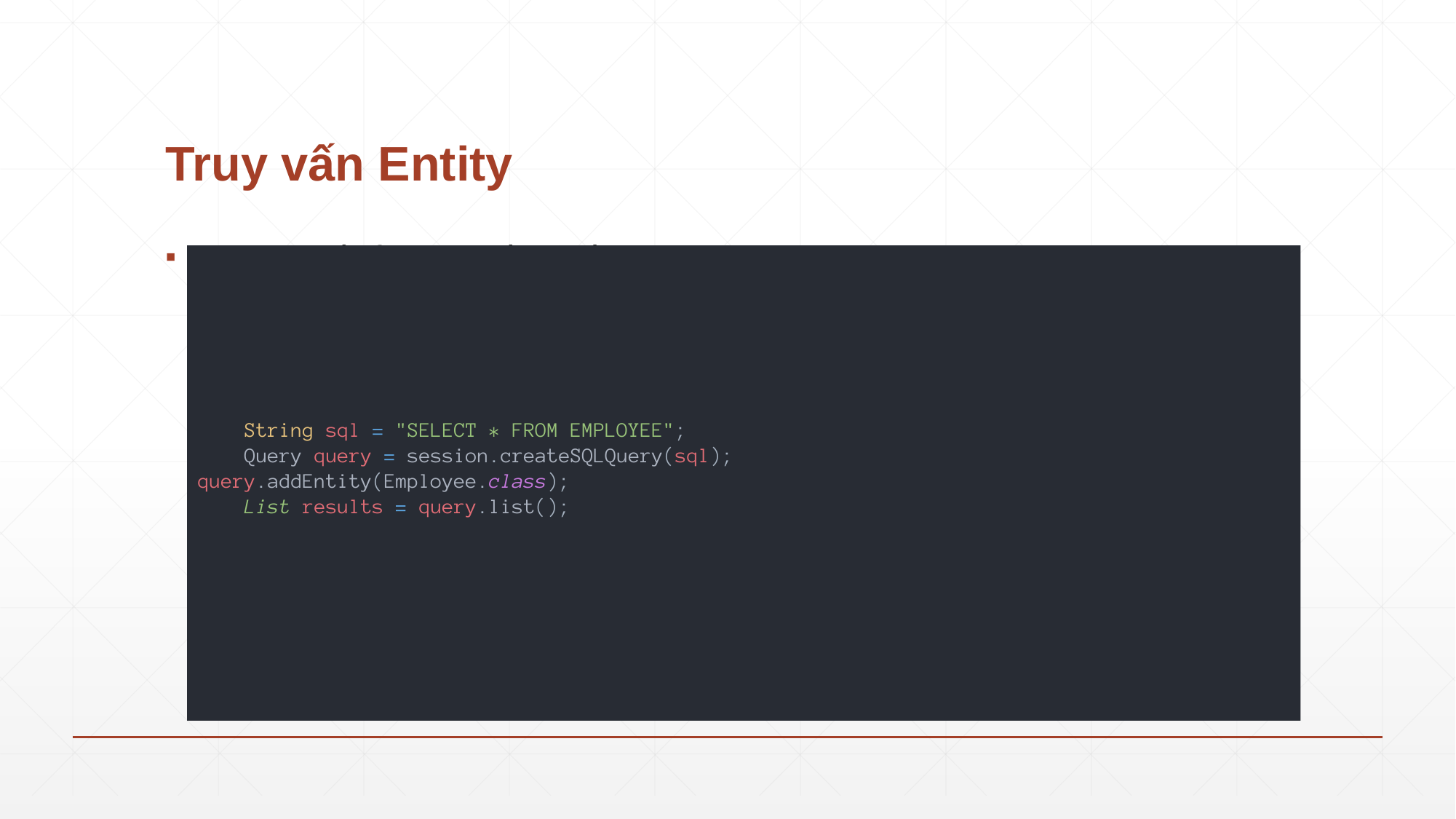

# Truy vấn Entity
Các truy vấn ở trên là về trả về các giá trị vô hướng từ resultset. Sau đây là cú pháp để có được các đối tượng Entity từ một truy vấn Native SQL thông qua addEntity().
    String sql = "SELECT * FROM EMPLOYEE";
    Query query = session.createSQLQuery(sql);
query.addEntity(Employee.class);
    List results = query.list();